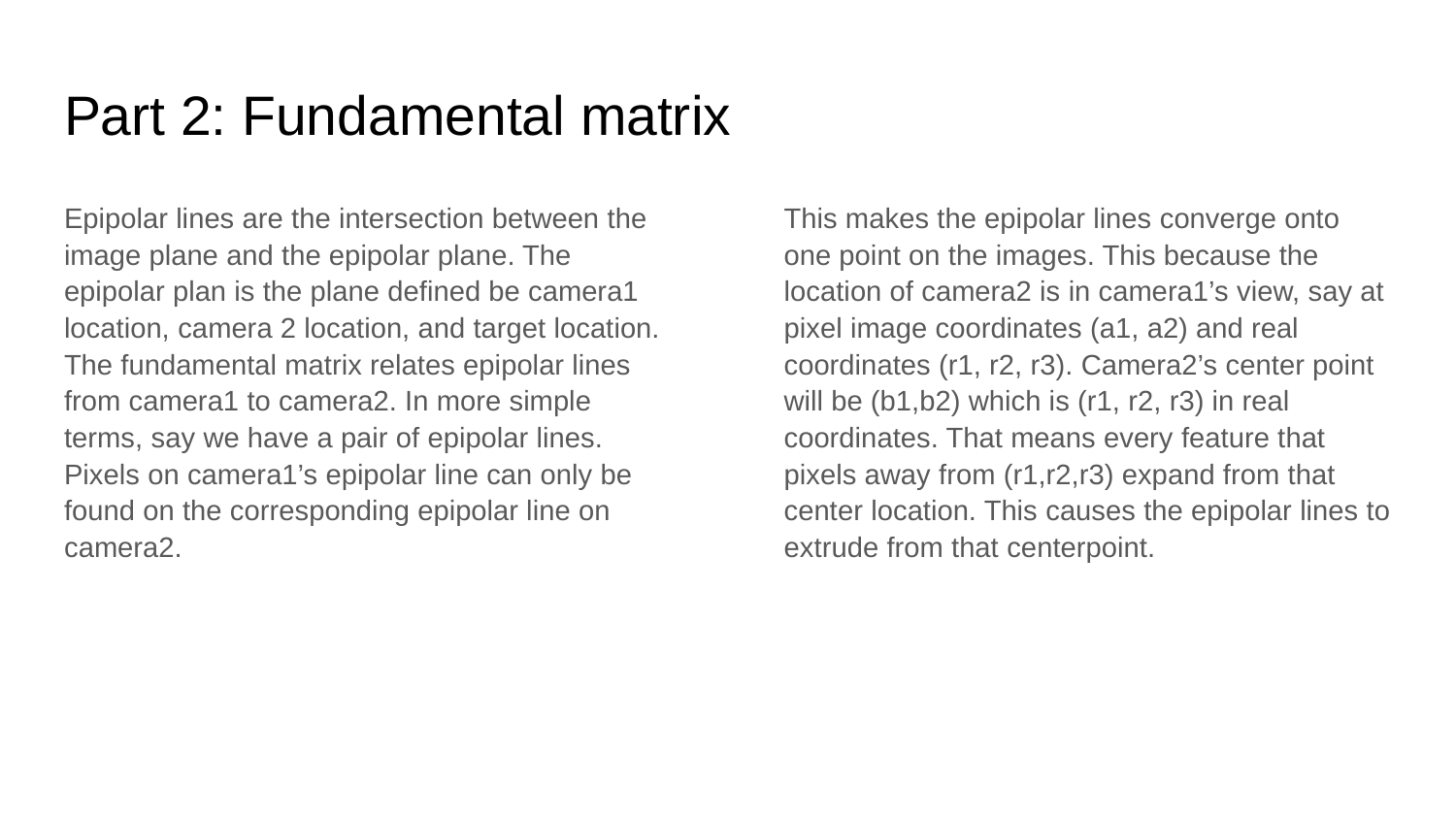

# Part 2: Fundamental matrix
Epipolar lines are the intersection between the image plane and the epipolar plane. The epipolar plan is the plane defined be camera1 location, camera 2 location, and target location. The fundamental matrix relates epipolar lines from camera1 to camera2. In more simple terms, say we have a pair of epipolar lines. Pixels on camera1’s epipolar line can only be found on the corresponding epipolar line on camera2.
This makes the epipolar lines converge onto one point on the images. This because the location of camera2 is in camera1’s view, say at pixel image coordinates (a1, a2) and real coordinates (r1, r2, r3). Camera2’s center point will be (b1,b2) which is (r1, r2, r3) in real coordinates. That means every feature that pixels away from (r1,r2,r3) expand from that center location. This causes the epipolar lines to extrude from that centerpoint.